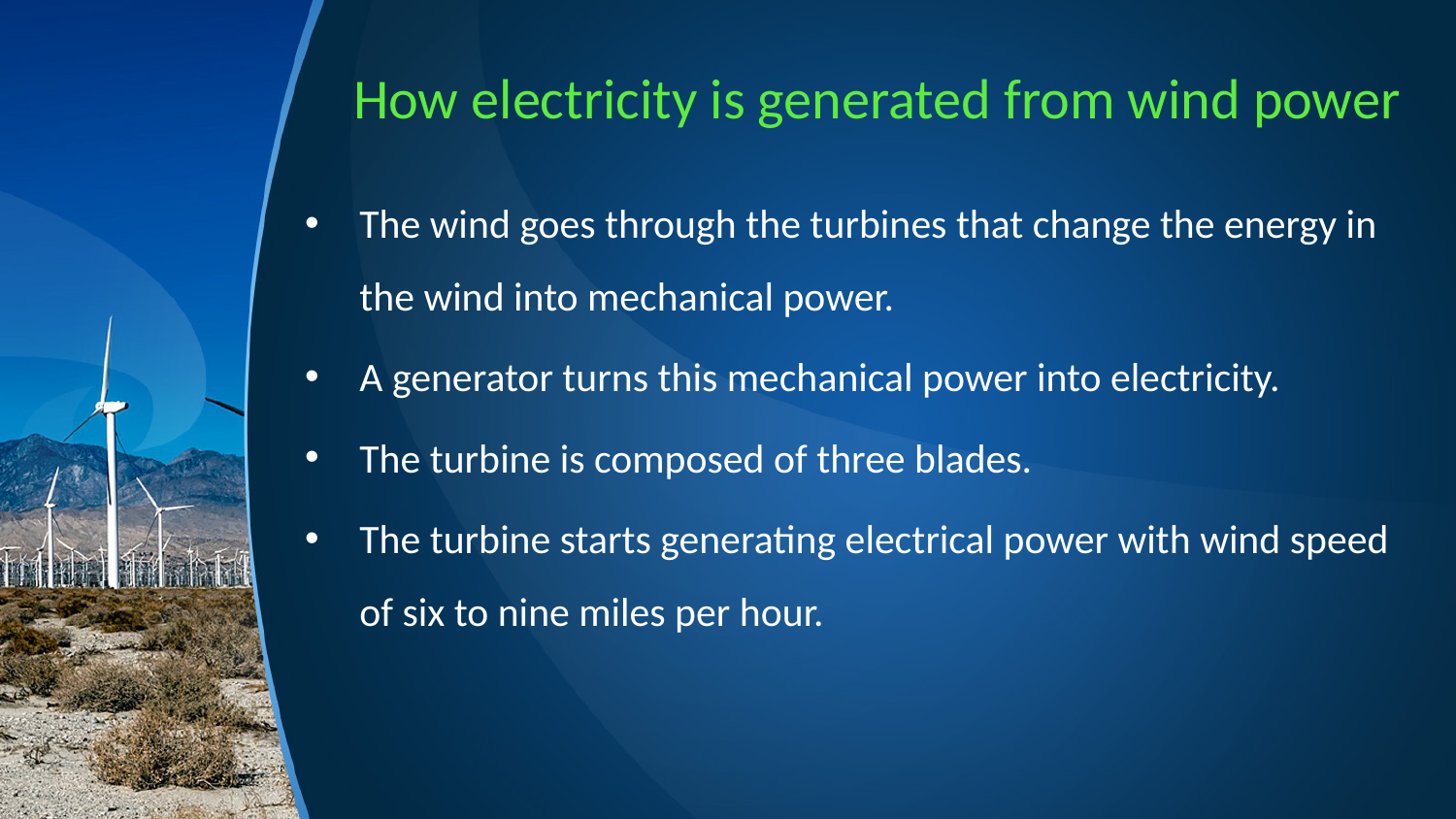

# How electricity is generated from wind power
The wind goes through the turbines that change the energy in the wind into mechanical power.
A generator turns this mechanical power into electricity.
The turbine is composed of three blades.
The turbine starts generating electrical power with wind speed of six to nine miles per hour.